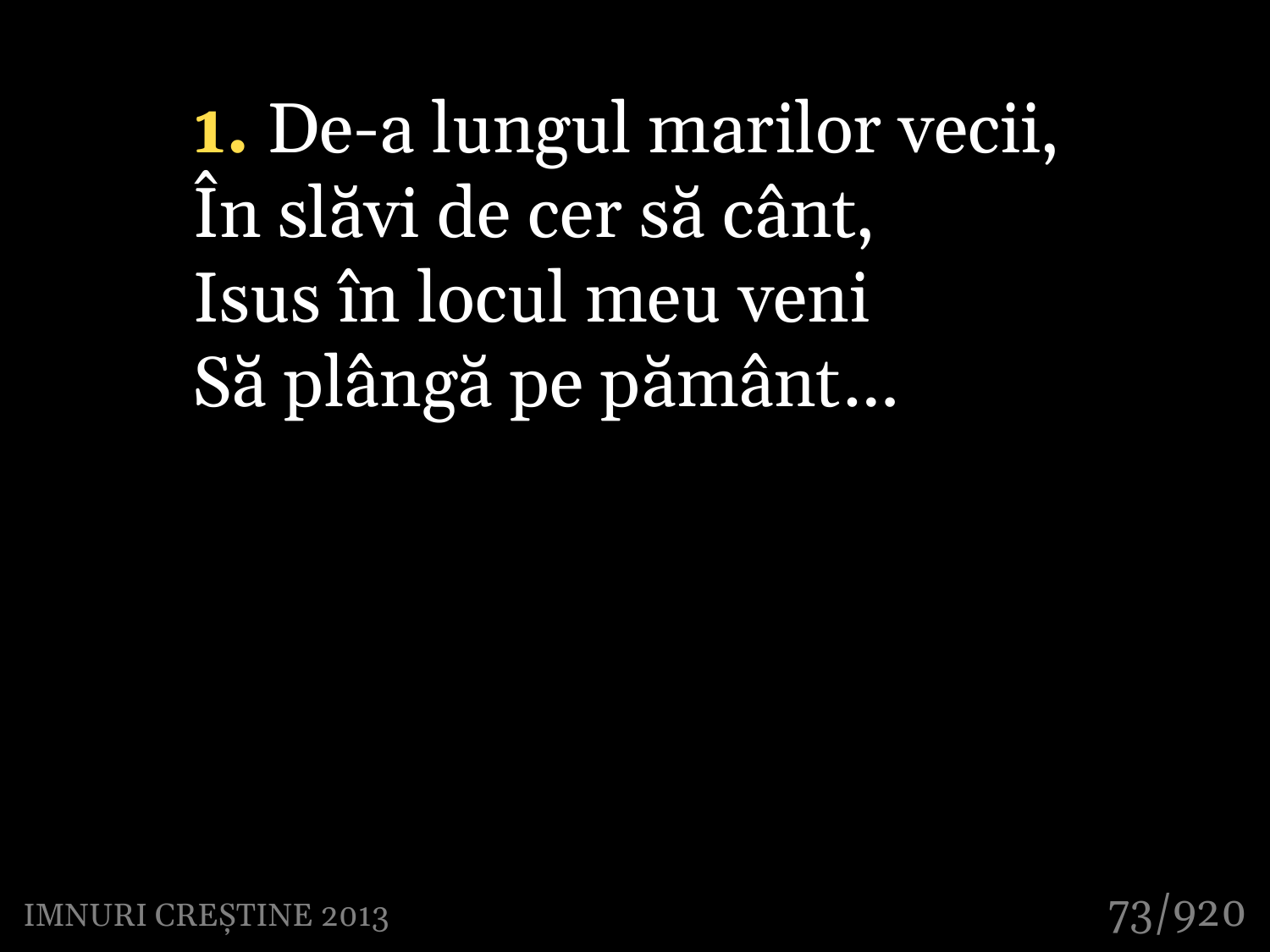

1. De-a lungul marilor vecii,
În slăvi de cer să cânt,
Isus în locul meu veni
Să plângă pe pământ…
73/920
IMNURI CREȘTINE 2013